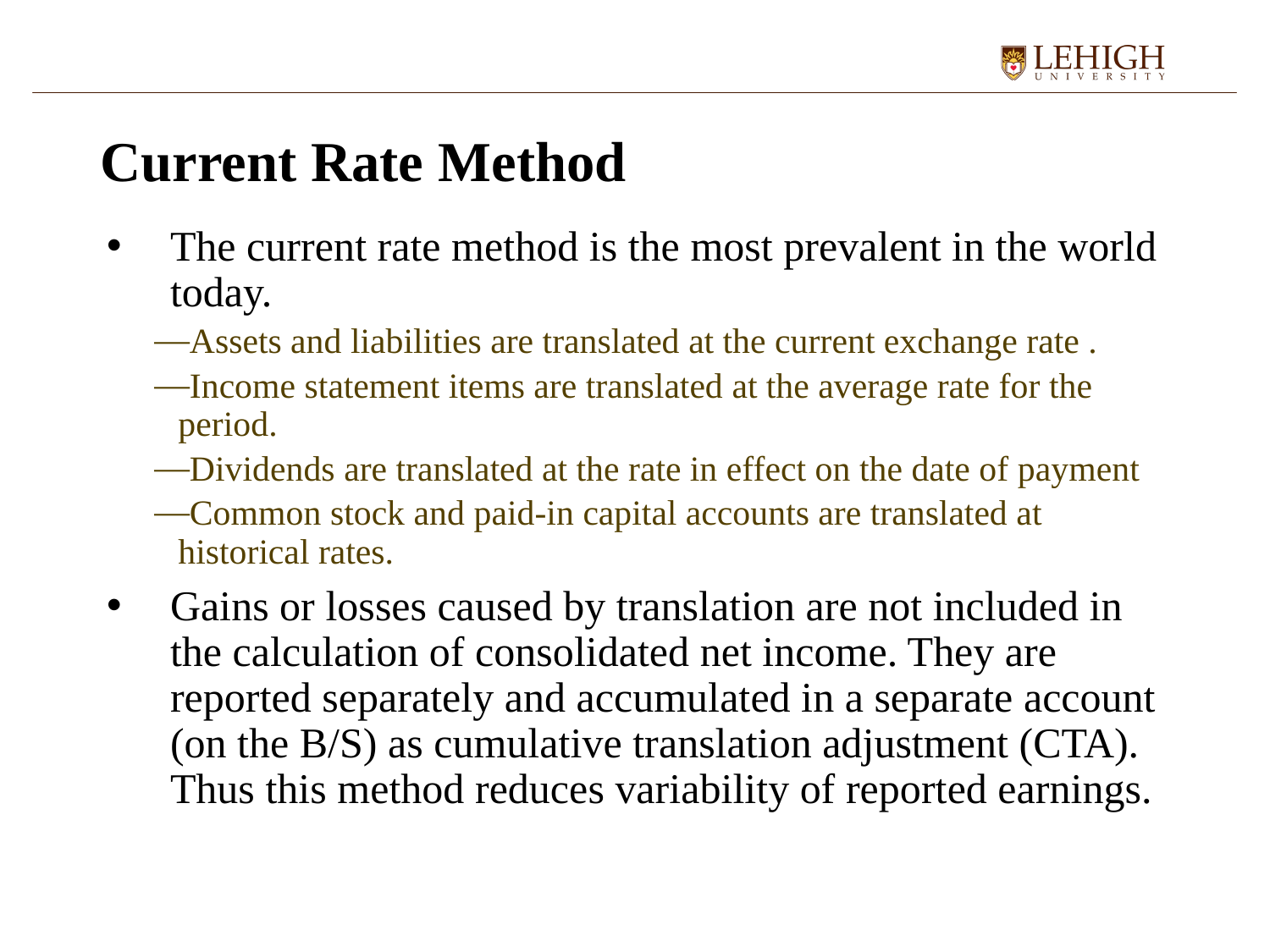

# Current Rate Method
The current rate method is the most prevalent in the world today.
Assets and liabilities are translated at the current exchange rate .
Income statement items are translated at the average rate for the period.
Dividends are translated at the rate in effect on the date of payment
Common stock and paid-in capital accounts are translated at historical rates.
Gains or losses caused by translation are not included in the calculation of consolidated net income. They are reported separately and accumulated in a separate account (on the B/S) as cumulative translation adjustment (CTA). Thus this method reduces variability of reported earnings.